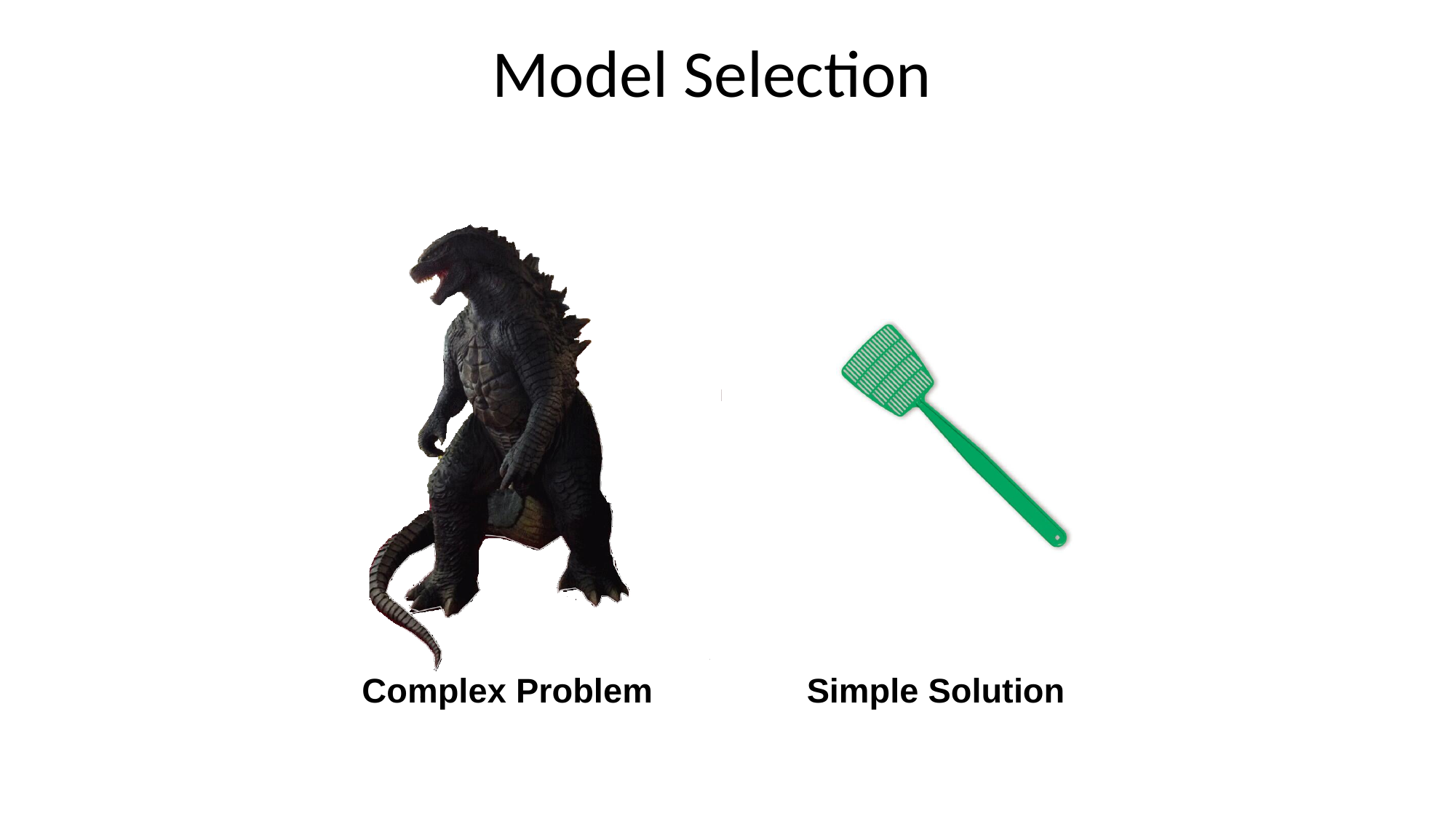

# Model Selection

Complex Problem
Simple Solution
Sensitivity: Internal